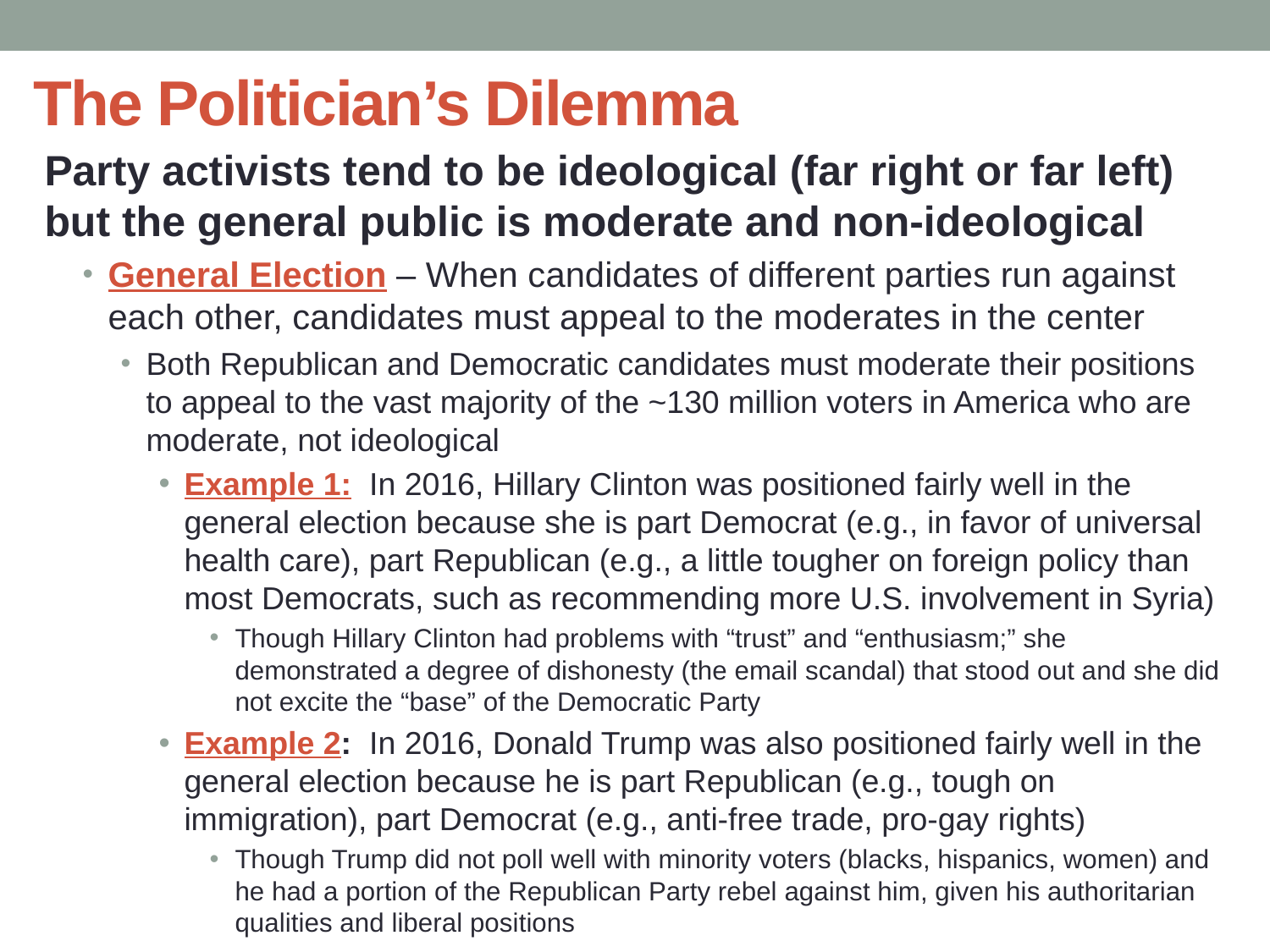

# The Politician’s Dilemma
Party activists tend to be ideological (far right or far left) but the general public is moderate and non-ideological
General Election – When candidates of different parties run against each other, candidates must appeal to the moderates in the center
Both Republican and Democratic candidates must moderate their positions to appeal to the vast majority of the ~130 million voters in America who are moderate, not ideological
Example 1:  In 2016, Hillary Clinton was positioned fairly well in the general election because she is part Democrat (e.g., in favor of universal health care), part Republican (e.g., a little tougher on foreign policy than most Democrats, such as recommending more U.S. involvement in Syria)
Though Hillary Clinton had problems with “trust” and “enthusiasm;” she demonstrated a degree of dishonesty (the email scandal) that stood out and she did not excite the “base” of the Democratic Party
Example 2:  In 2016, Donald Trump was also positioned fairly well in the general election because he is part Republican (e.g., tough on immigration), part Democrat (e.g., anti-free trade, pro-gay rights)
Though Trump did not poll well with minority voters (blacks, hispanics, women) and he had a portion of the Republican Party rebel against him, given his authoritarian qualities and liberal positions